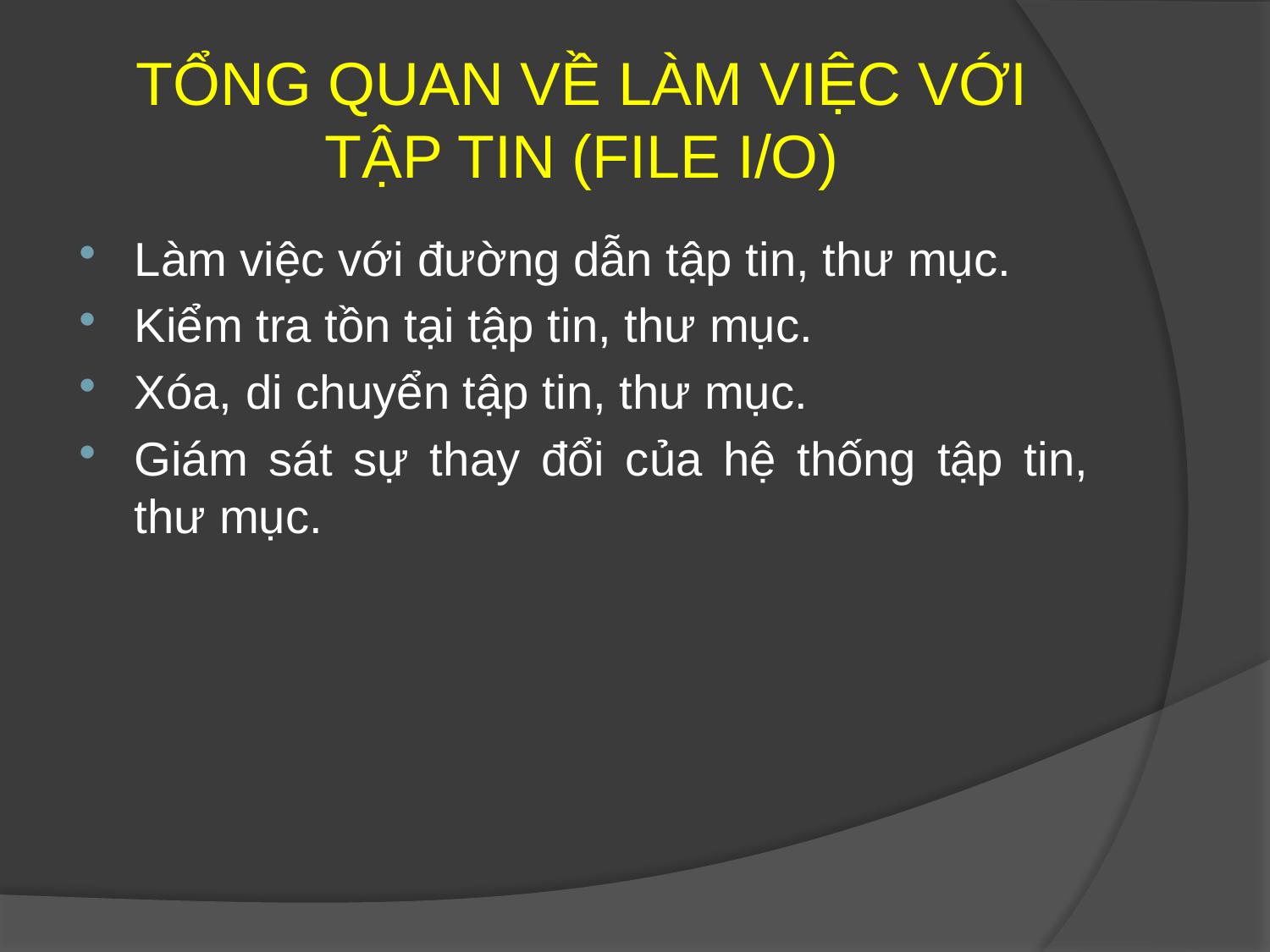

# TỔNG QUAN VỀ LÀM VIỆC VỚI TẬP TIN (FILE I/O)
Làm việc với đường dẫn tập tin, thư mục.
Kiểm tra tồn tại tập tin, thư mục.
Xóa, di chuyển tập tin, thư mục.
Giám sát sự thay đổi của hệ thống tập tin, thư mục.